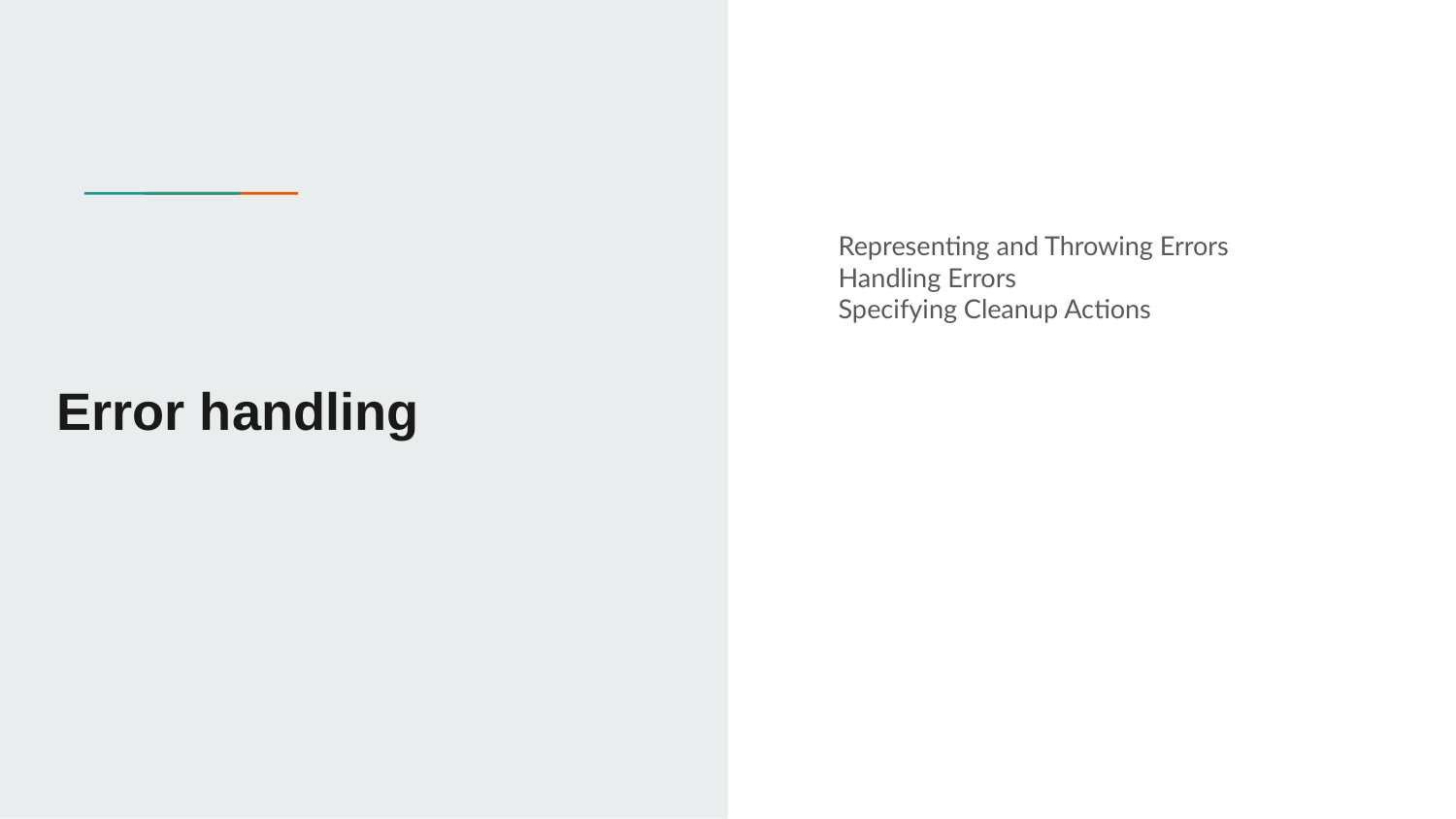

Representing and Throwing Errors
Handling Errors
Specifying Cleanup Actions

# Error handling